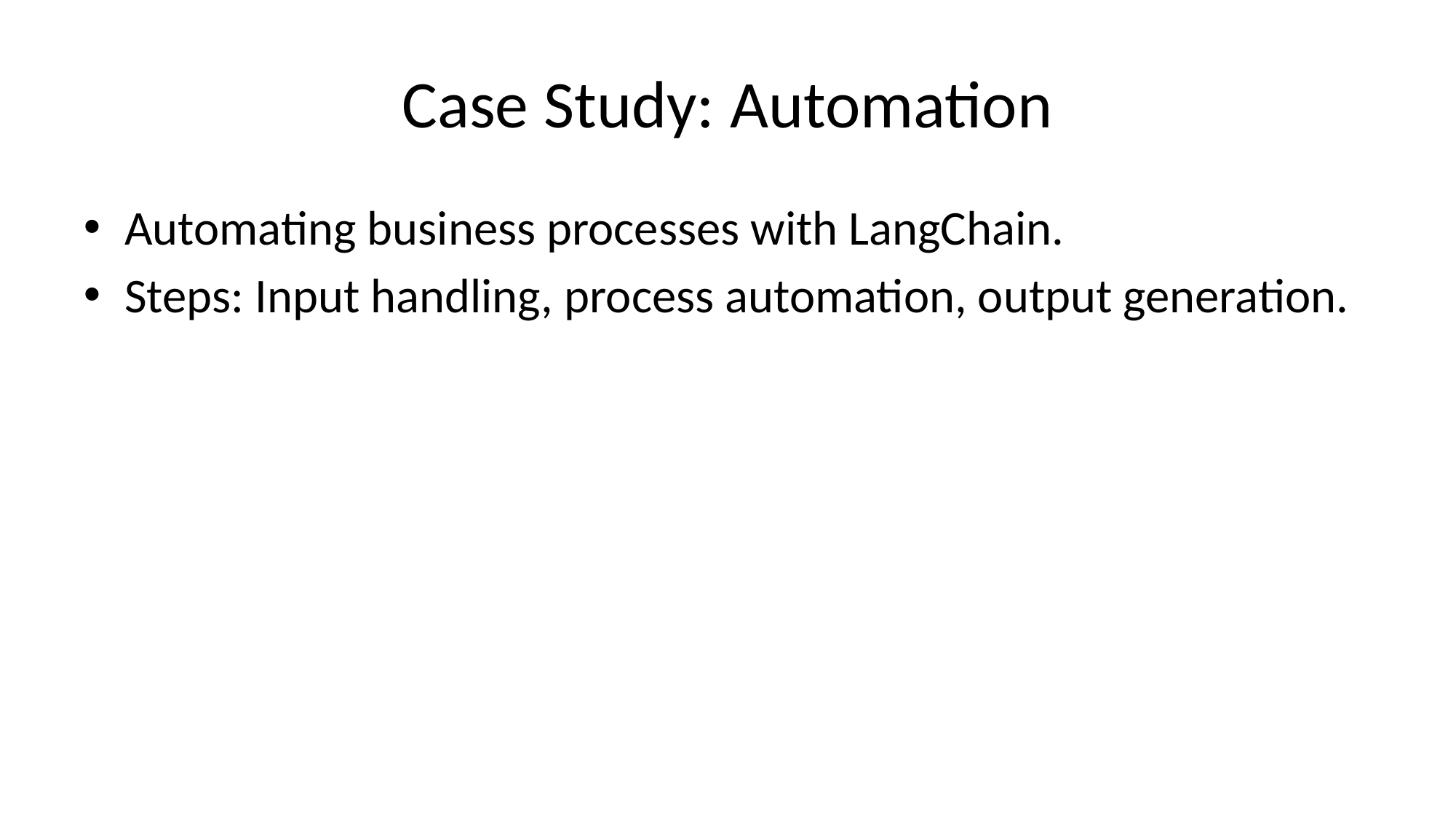

# Case Study: Automation
Automating business processes with LangChain.
Steps: Input handling, process automation, output generation.